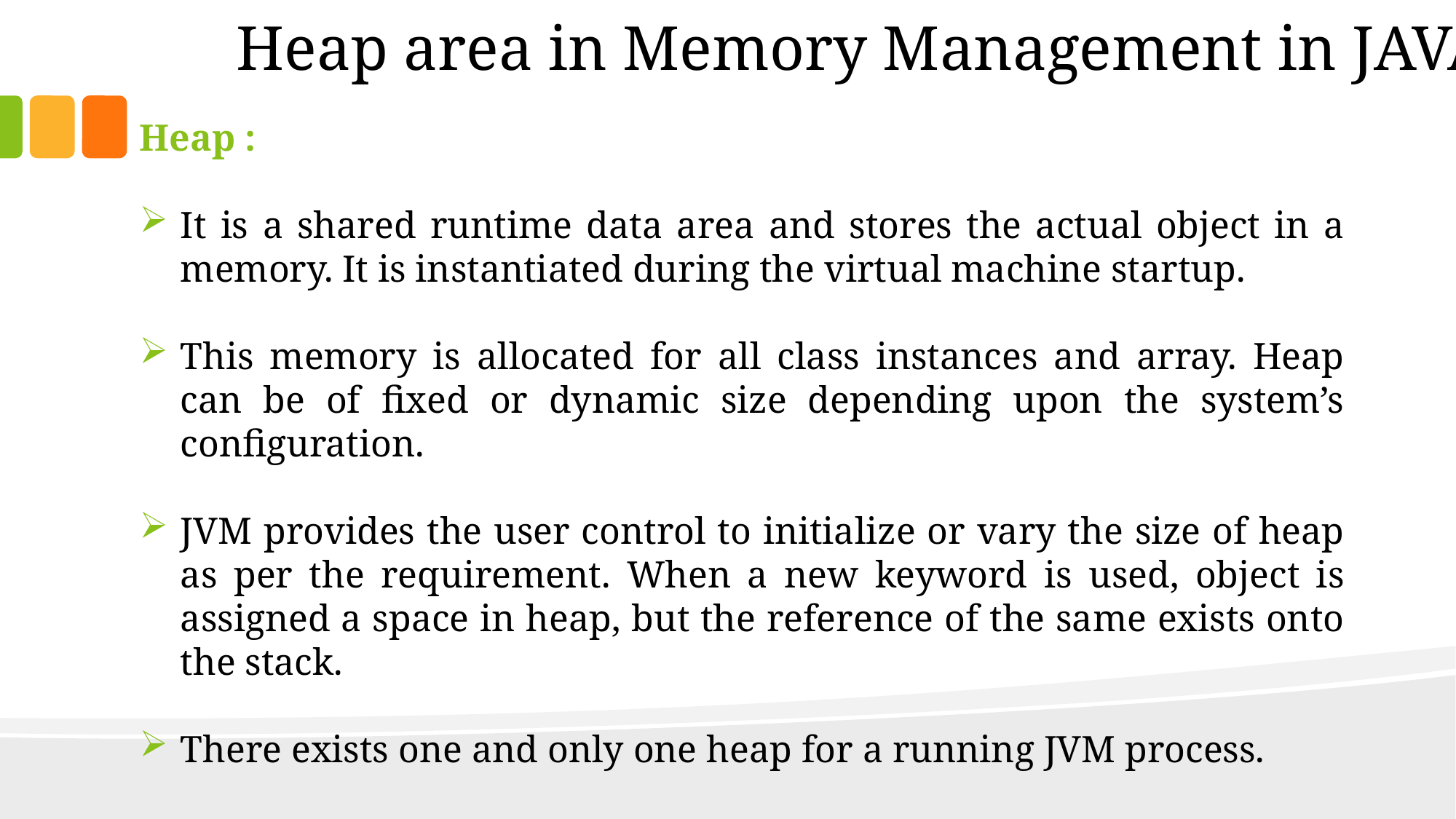

Heap area in Memory Management in JAVA
Heap :

It is a shared runtime data area and stores the actual object in a memory. It is instantiated during the virtual machine startup.

This memory is allocated for all class instances and array. Heap can be of fixed or dynamic size depending upon the system’s configuration.

JVM provides the user control to initialize or vary the size of heap as per the requirement. When a new keyword is used, object is assigned a space in heap, but the reference of the same exists onto the stack.

There exists one and only one heap for a running JVM process.